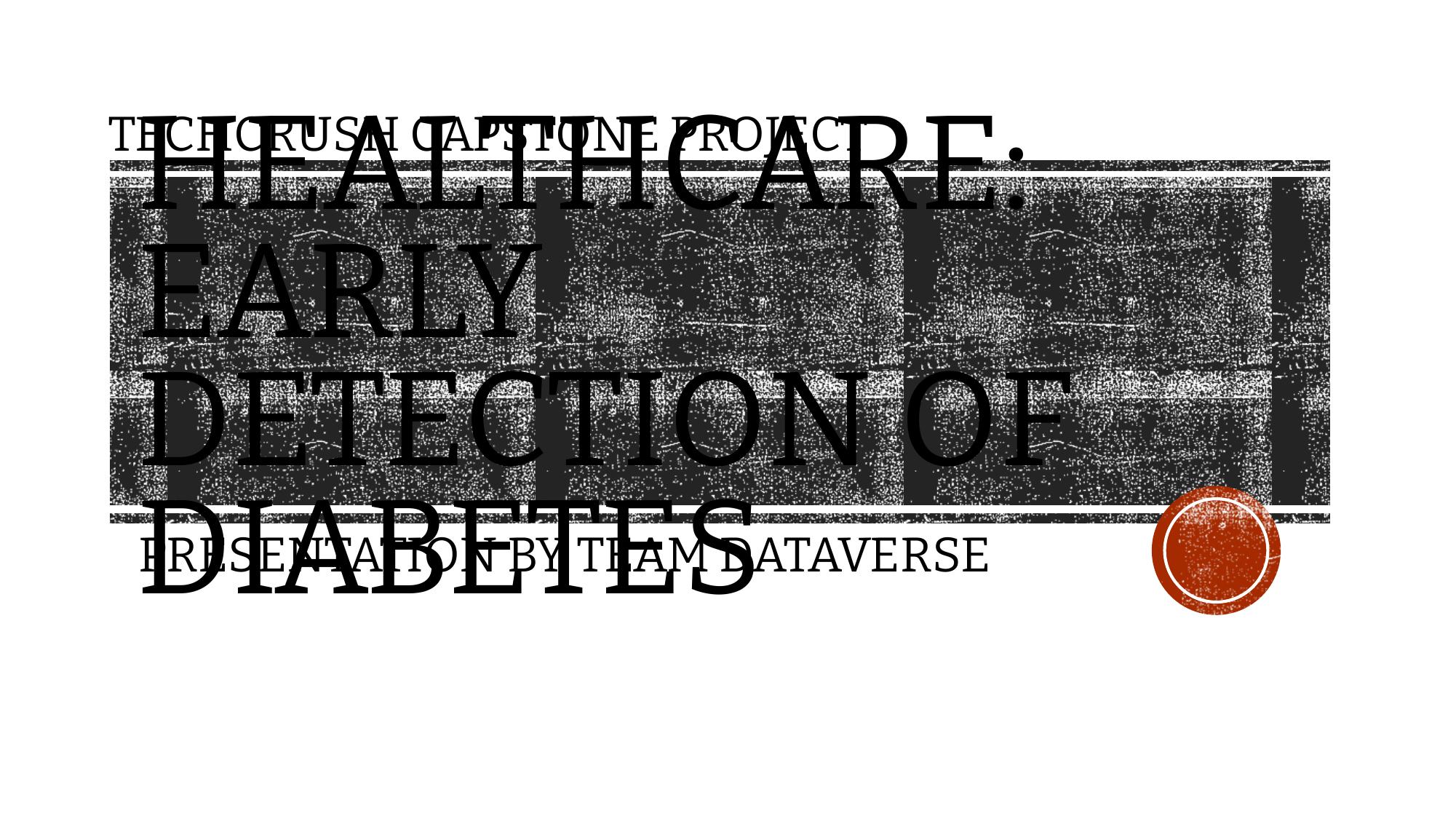

TECHCRUSH CAPSTONE PROJECT
# HealthCare: early detection of diabetes
PRESENTATION BY TEAM DATAVERSE